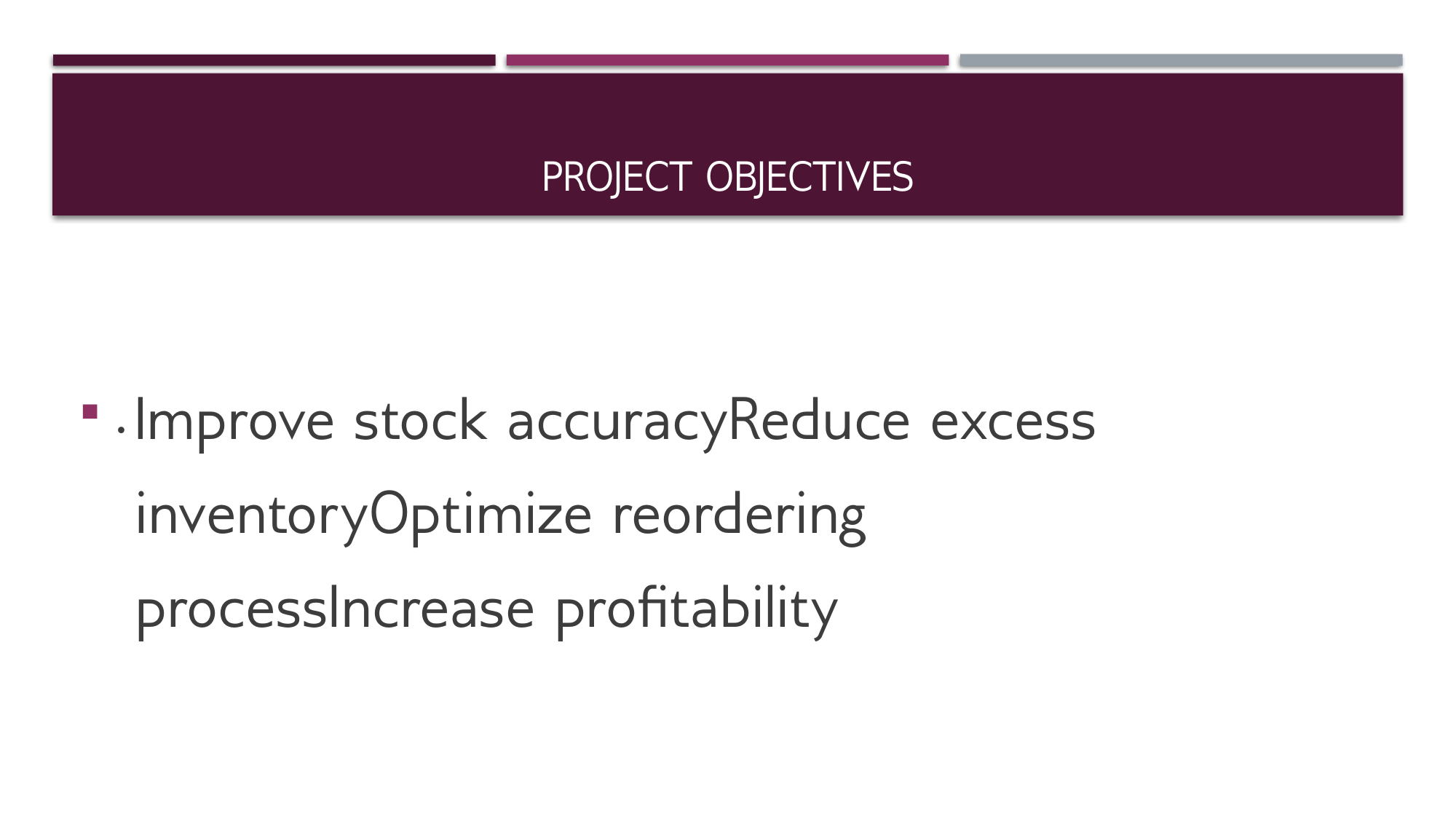

# Project Objectives

• Improve stock accuracyReduce excess
   inventoryOptimize reordering
   processIncrease profitability